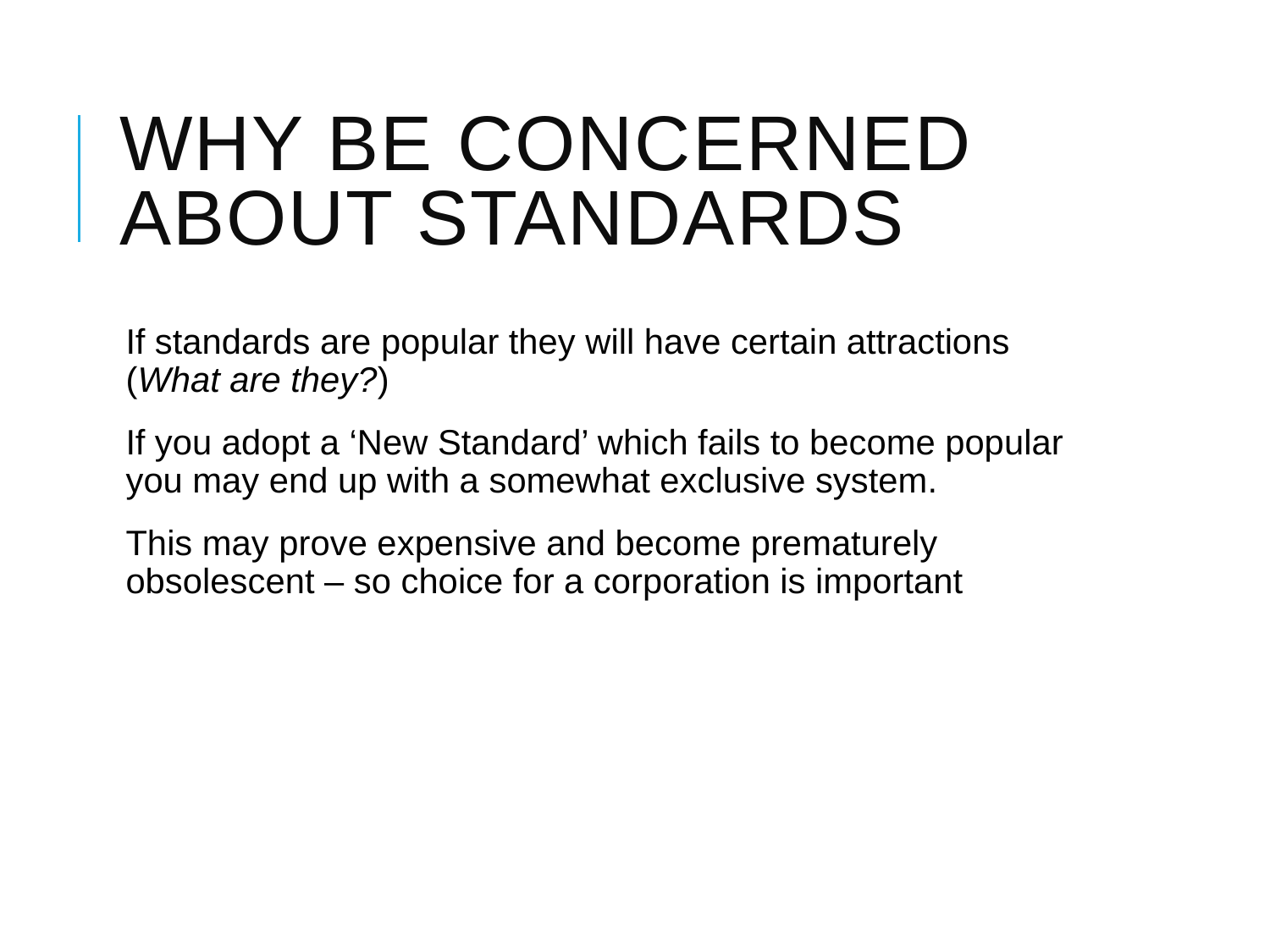

# Why be concerned about standards
If standards are popular they will have certain attractions (What are they?)
If you adopt a ‘New Standard’ which fails to become popular you may end up with a somewhat exclusive system.
This may prove expensive and become prematurely obsolescent – so choice for a corporation is important